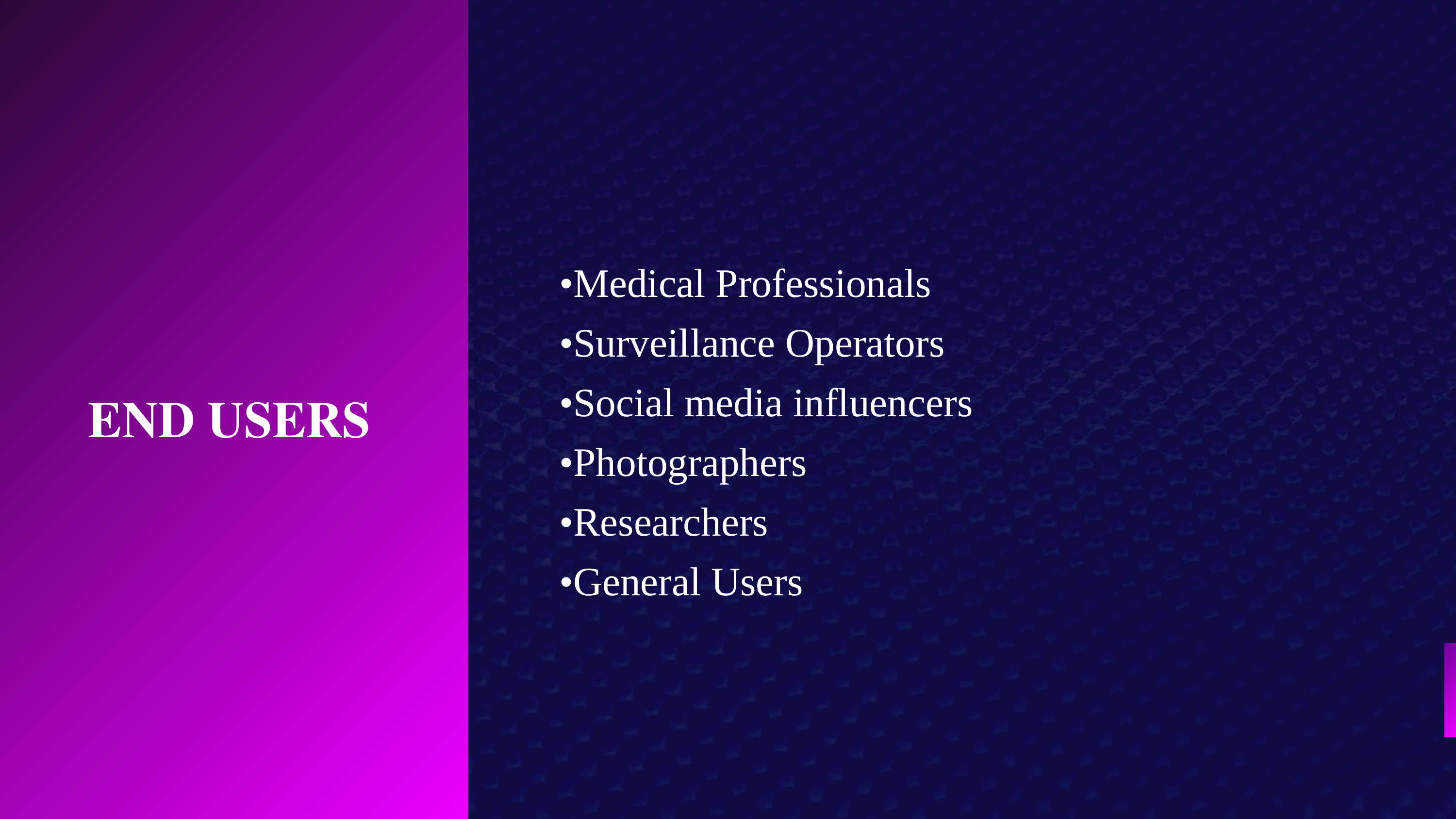

•Medical Professionals
•Surveillance Operators
•Social media influencers
•Photographers
•Researchers
•General Users

END USERS